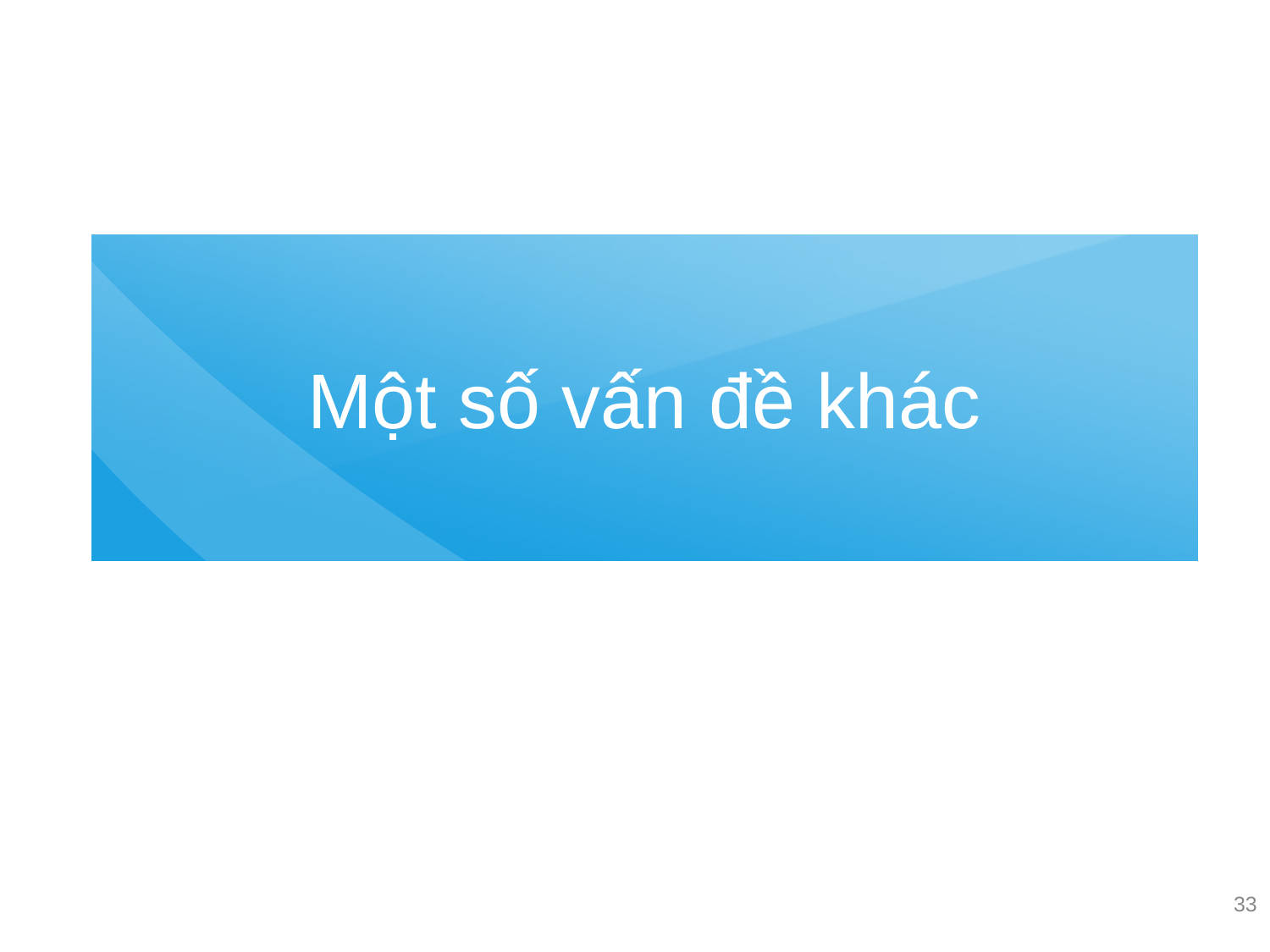

# Một số vấn đề khác
33